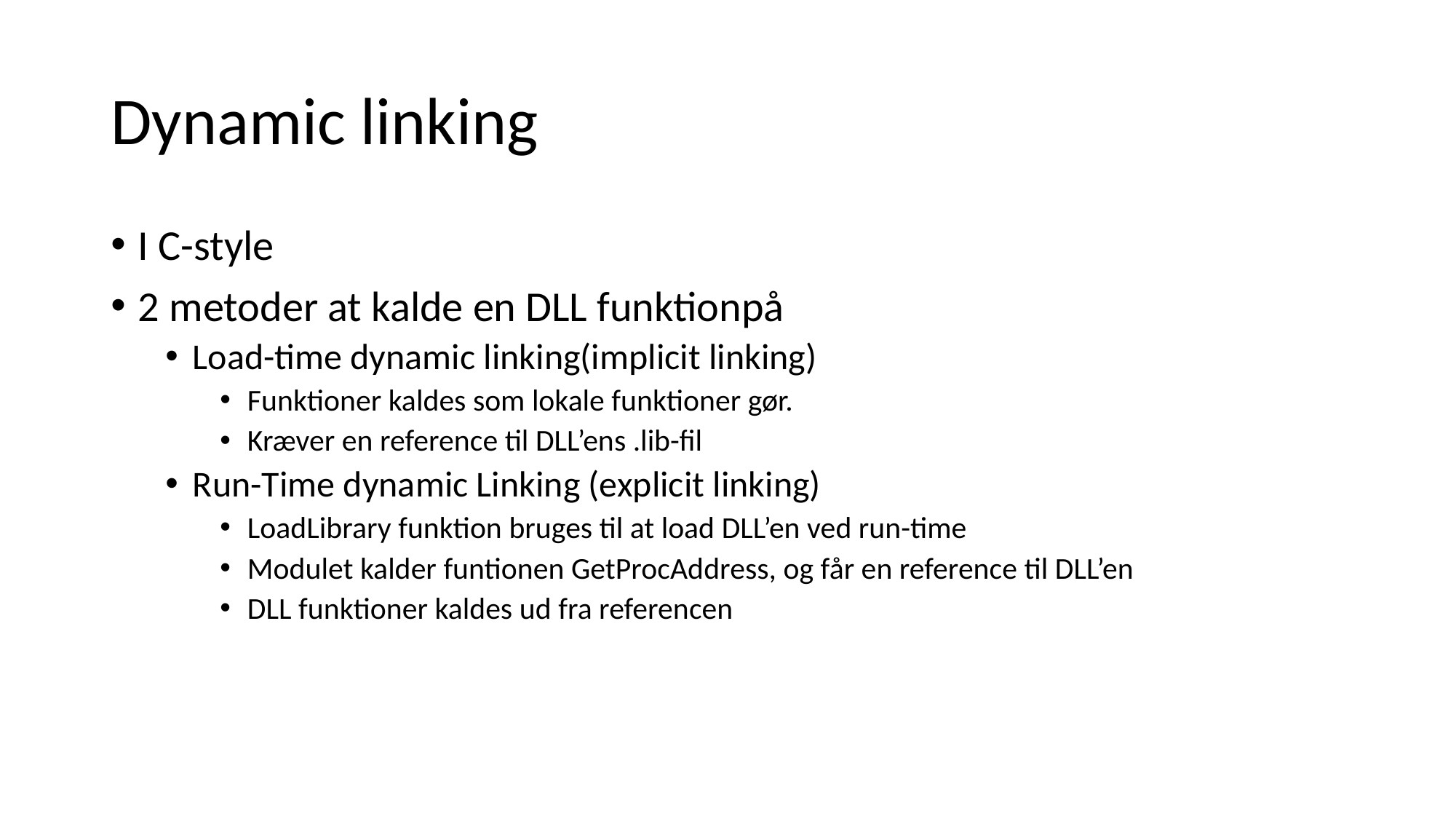

# Dynamic linking
I C-style
2 metoder at kalde en DLL funktionpå
Load-time dynamic linking(implicit linking)
Funktioner kaldes som lokale funktioner gør.
Kræver en reference til DLL’ens .lib-fil
Run-Time dynamic Linking (explicit linking)
LoadLibrary funktion bruges til at load DLL’en ved run-time
Modulet kalder funtionen GetProcAddress, og får en reference til DLL’en
DLL funktioner kaldes ud fra referencen